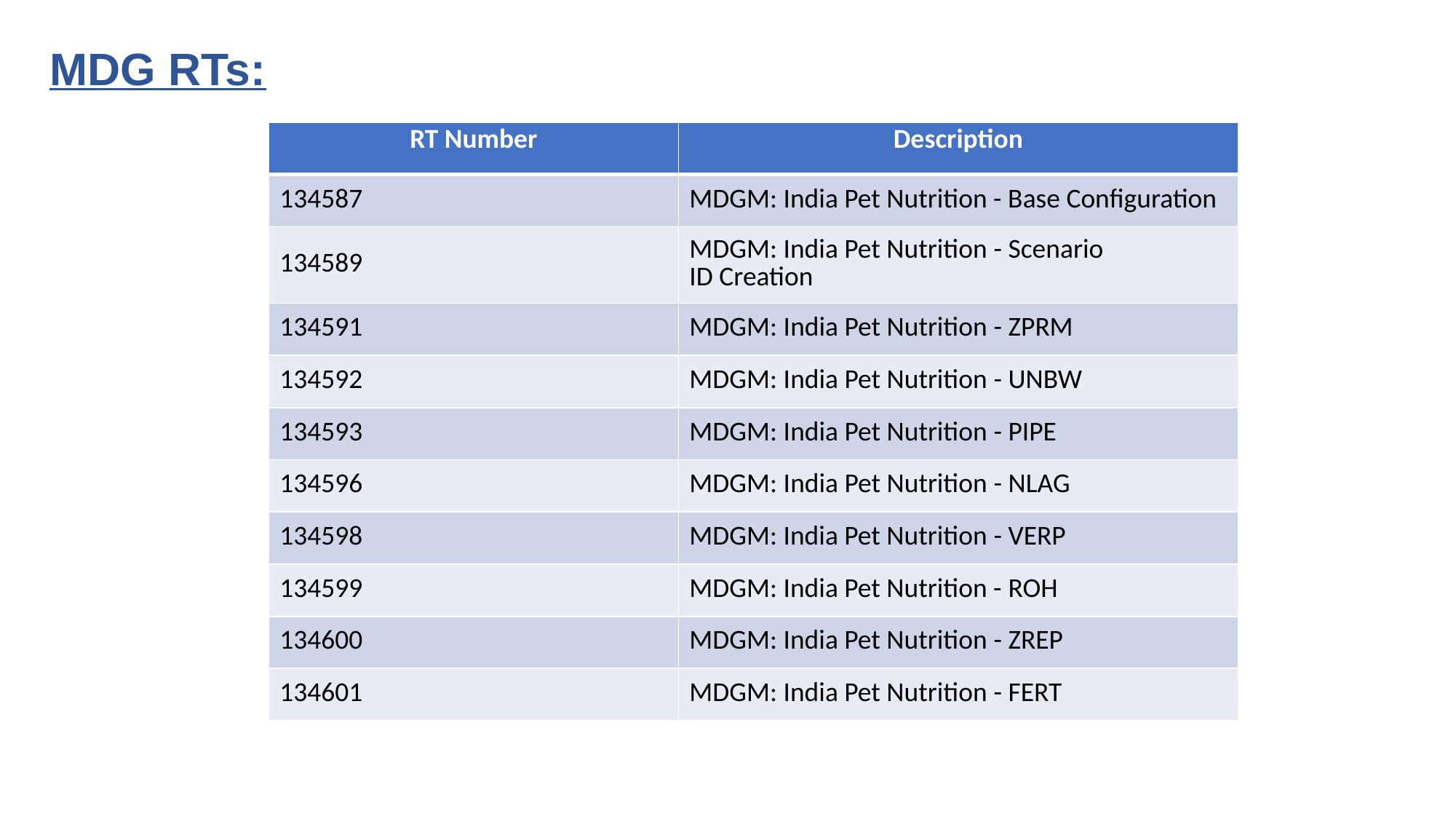

MDG RTs:
| RT Number | Description |
| --- | --- |
| 134587 | MDGM: India Pet Nutrition - Base Configuration |
| 134589 | MDGM: India Pet Nutrition - Scenario ID Creation |
| 134591 | MDGM: India Pet Nutrition - ZPRM |
| 134592 | MDGM: India Pet Nutrition - UNBW |
| 134593 | MDGM: India Pet Nutrition - PIPE |
| 134596 | MDGM: India Pet Nutrition - NLAG |
| 134598 | MDGM: India Pet Nutrition - VERP |
| 134599 | MDGM: India Pet Nutrition - ROH |
| 134600 | MDGM: India Pet Nutrition - ZREP |
| 134601 | MDGM: India Pet Nutrition - FERT |